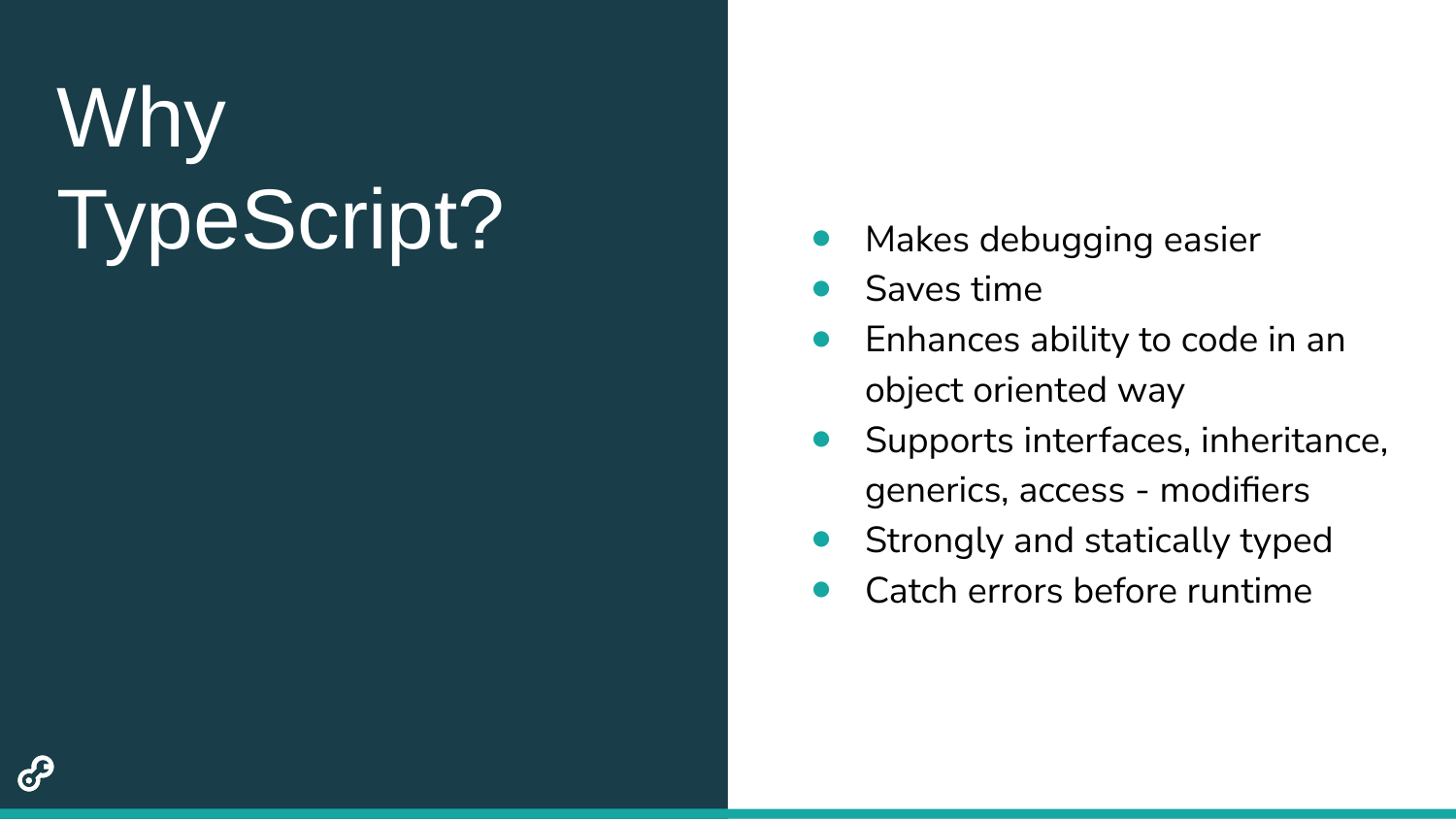

# Why TypeScript?
Makes debugging easier
Saves time
Enhances ability to code in an object oriented way
Supports interfaces, inheritance, generics, access - modifiers
Strongly and statically typed
Catch errors before runtime